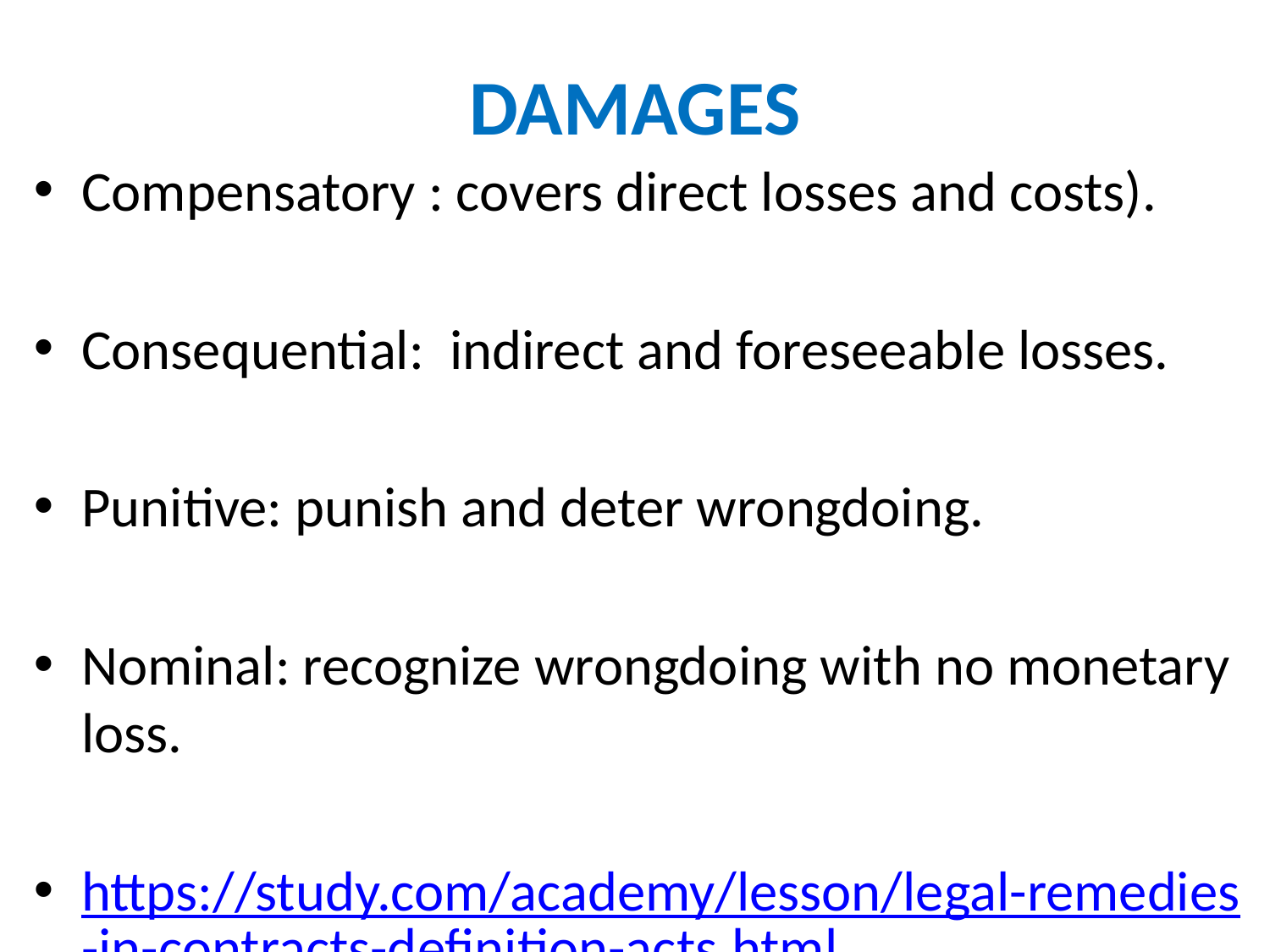

# DAMAGES
Compensatory : covers direct losses and costs).

Consequential:  indirect and foreseeable losses.

Punitive: punish and deter wrongdoing.

Nominal: recognize wrongdoing with no monetary loss.

https://study.com/academy/lesson/legal-remedies-in-contracts-definition-acts.html